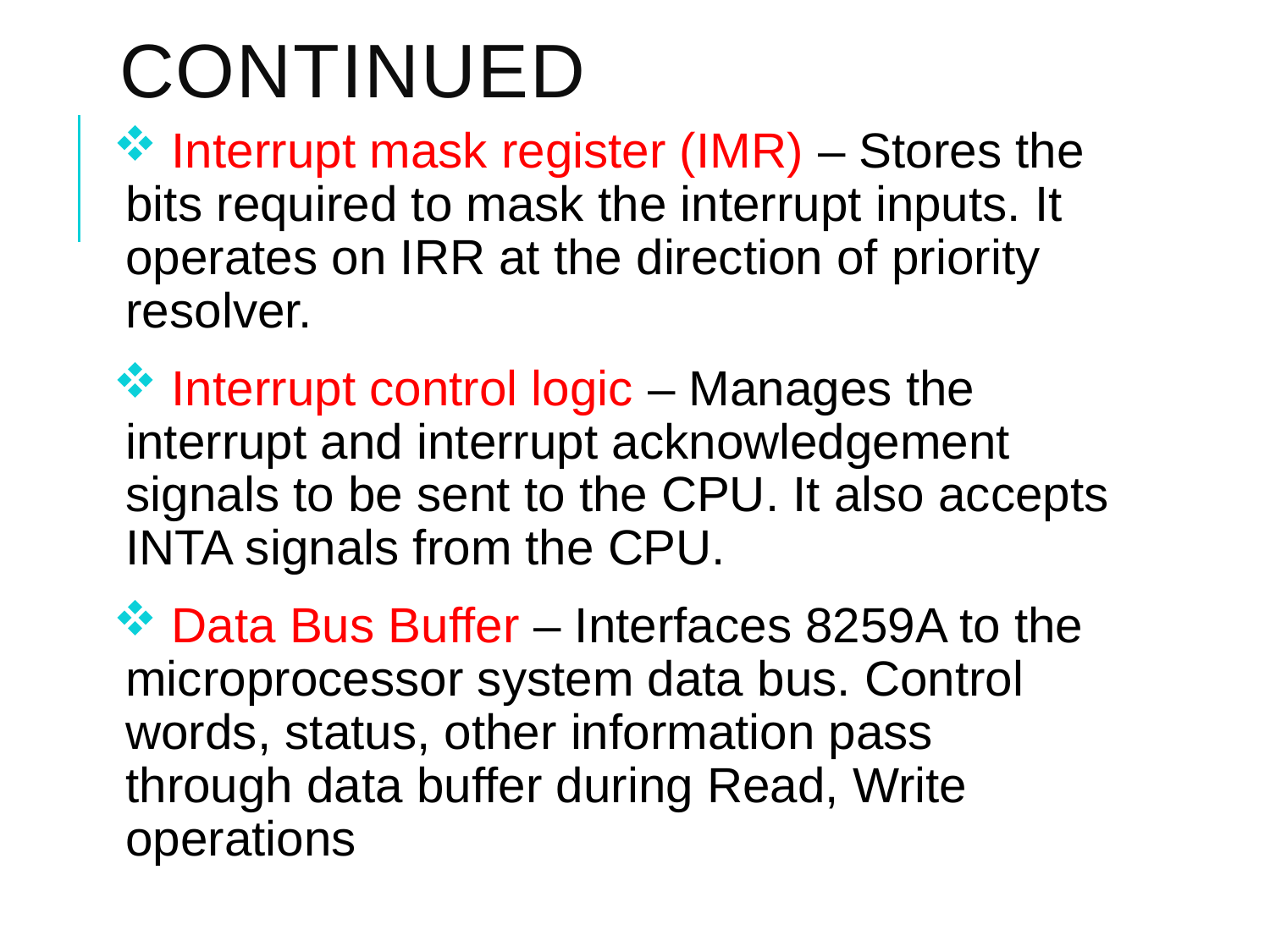

# continued
 Interrupt mask register (IMR) – Stores the bits required to mask the interrupt inputs. It operates on IRR at the direction of priority resolver.
 Interrupt control logic – Manages the interrupt and interrupt acknowledgement signals to be sent to the CPU. It also accepts INTA signals from the CPU.
 Data Bus Buffer – Interfaces 8259A to the microprocessor system data bus. Control words, status, other information pass through data buffer during Read, Write operations